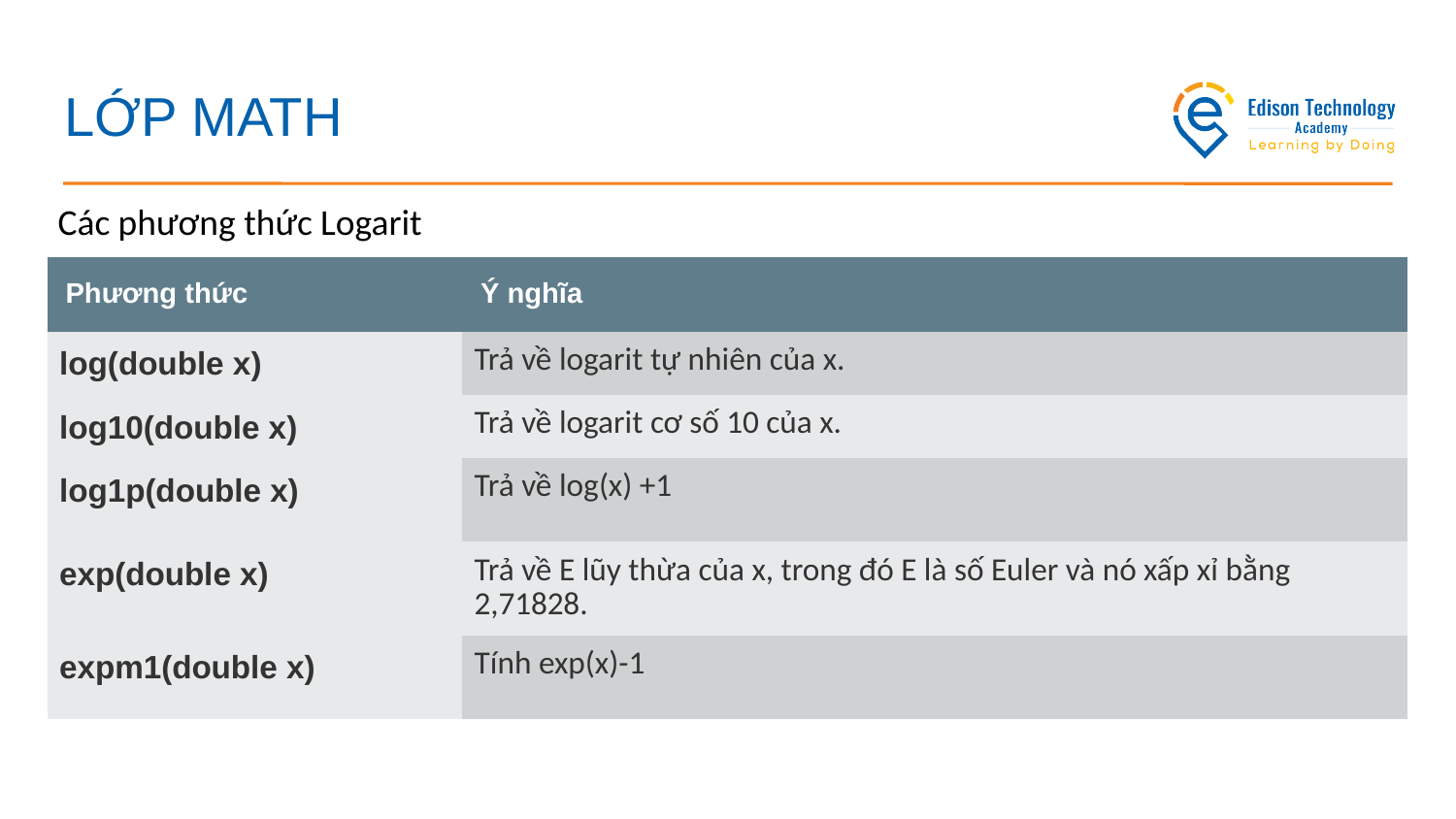

# LỚP MATH
Các phương thức Logarit
| Phương thức | Ý nghĩa |
| --- | --- |
| log(double x) | Trả về logarit tự nhiên của x. |
| log10(double x) | Trả về logarit cơ số 10 của x. |
| log1p(double x) | Trả về log(x) +1 |
| exp(double x) | Trả về E lũy thừa của x, trong đó E là số Euler và nó xấp xỉ bằng 2,71828. |
| expm1(double x) | Tính exp(x)-1 |